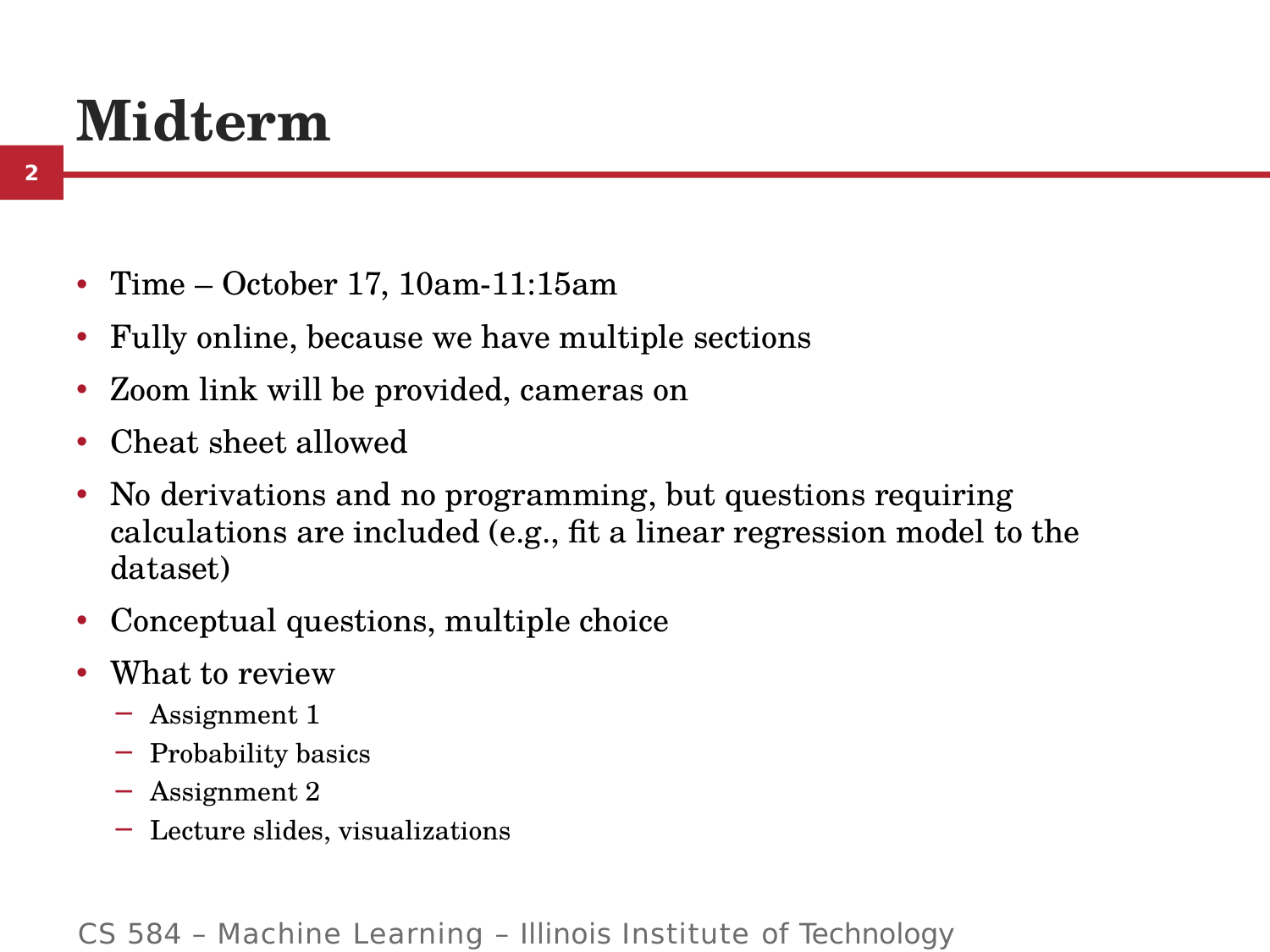

# Midterm

Time – October 17, 10am-11:15am
Fully online, because we have multiple sections
Zoom link will be provided, cameras on
Cheat sheet allowed
No derivations and no programming, but questions requiring calculations are included (e.g., fit a linear regression model to the dataset)
Conceptual questions, multiple choice
What to review
Assignment 1
Probability basics
Assignment 2
Lecture slides, visualizations

CS 584 – Machine Learning – Illinois Institute of Technology